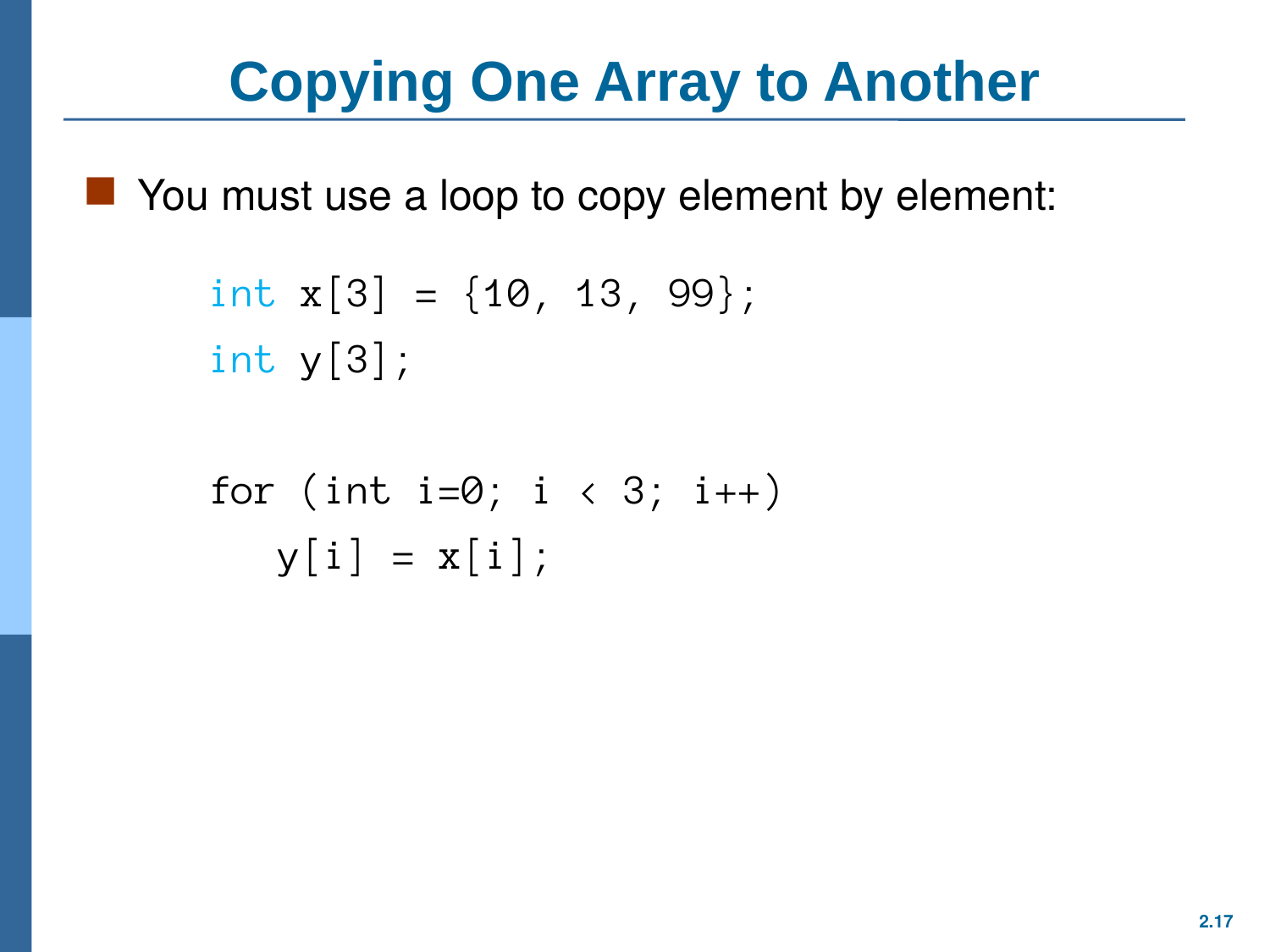

# Copying One Array to Another
You must use a loop to copy element by element:
int x[3] = {10, 13, 99};
int y[3];

for (int i=0; i < 3; i++)
   y[i] = x[i];